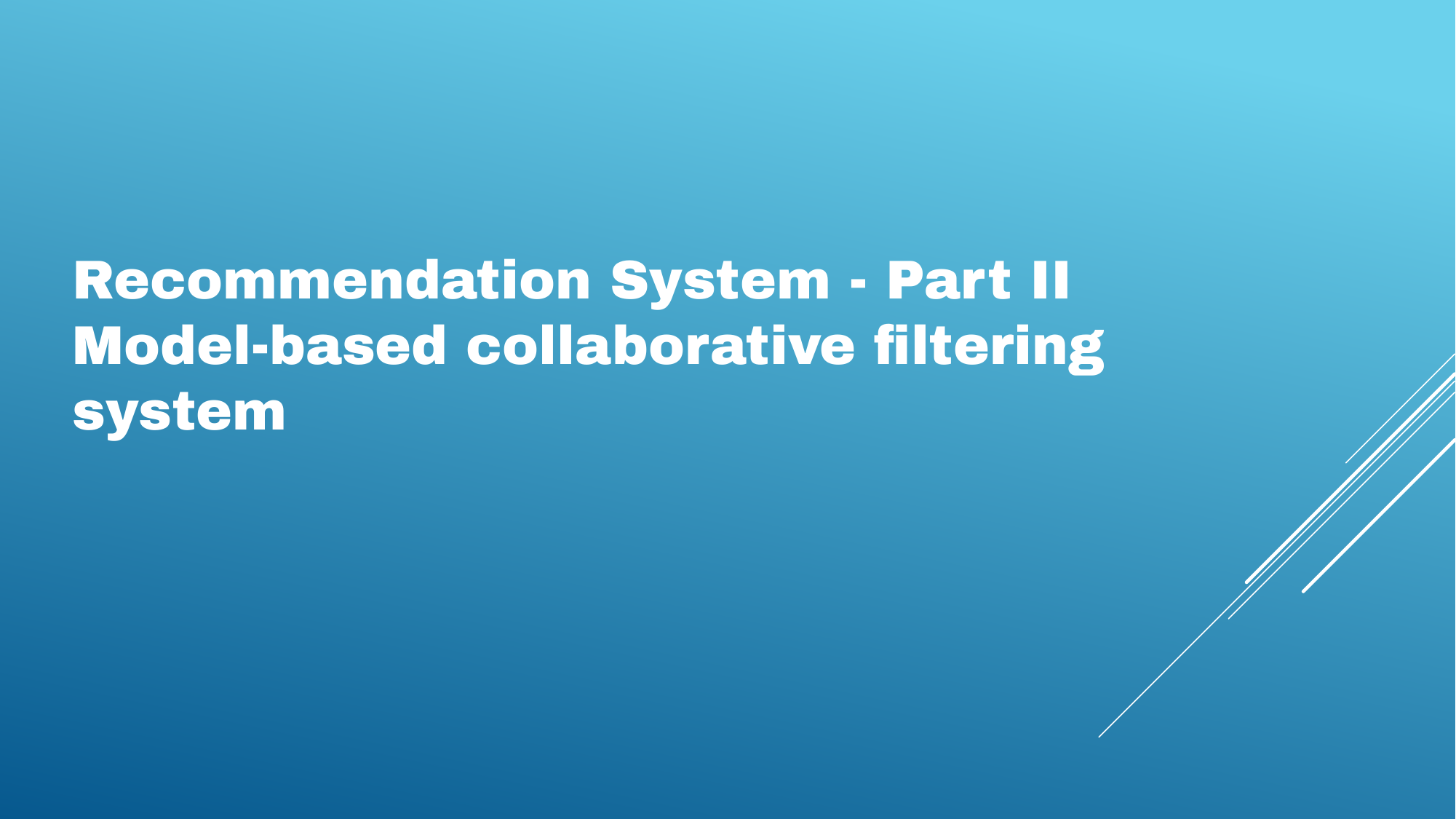

Recommendation System - Part II
Model-based collaborative filtering system